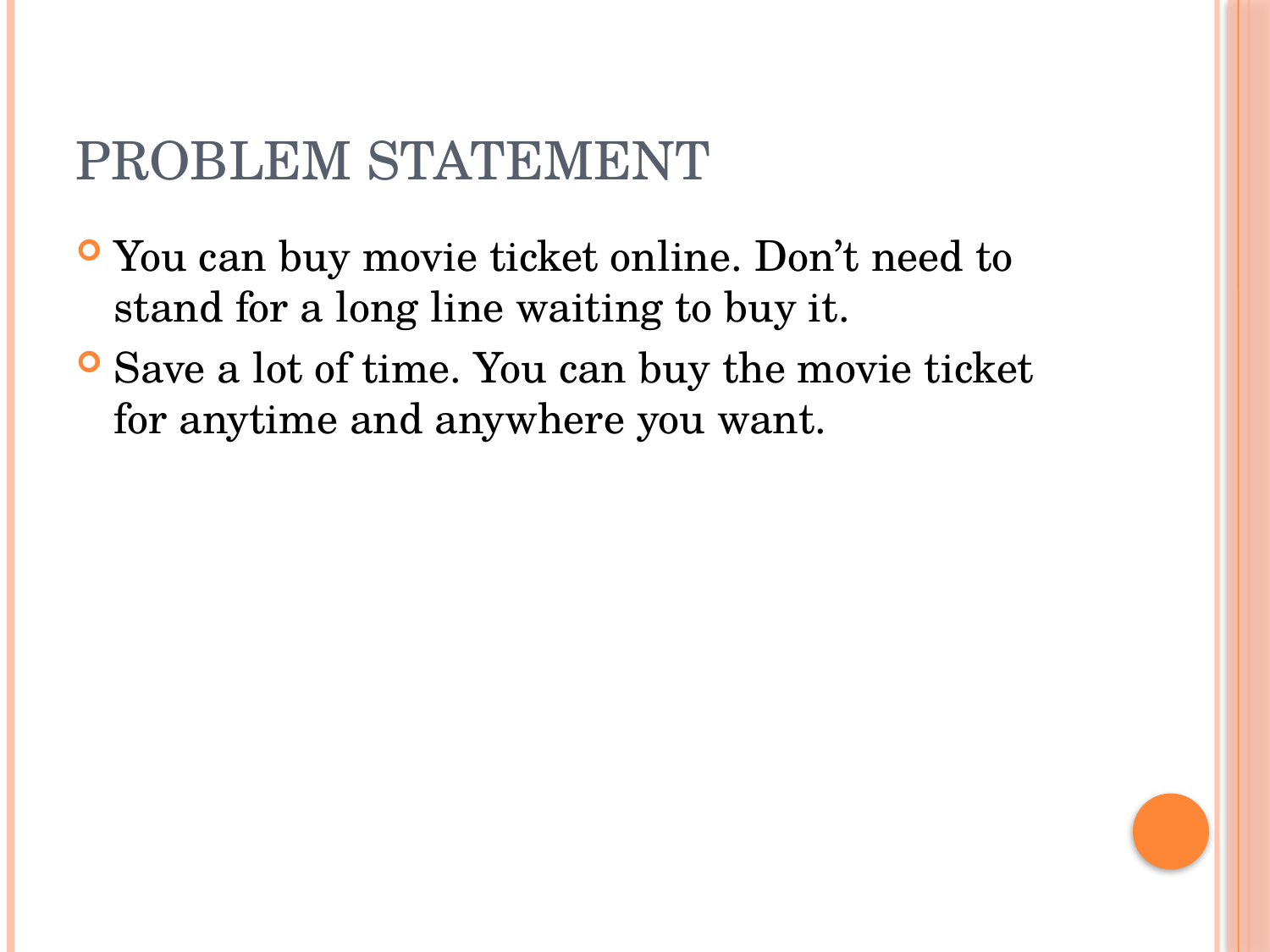

Problem Statement
You can buy movie ticket online. Don’t need to stand for a long line waiting to buy it.
Save a lot of time. You can buy the movie ticket for anytime and anywhere you want.